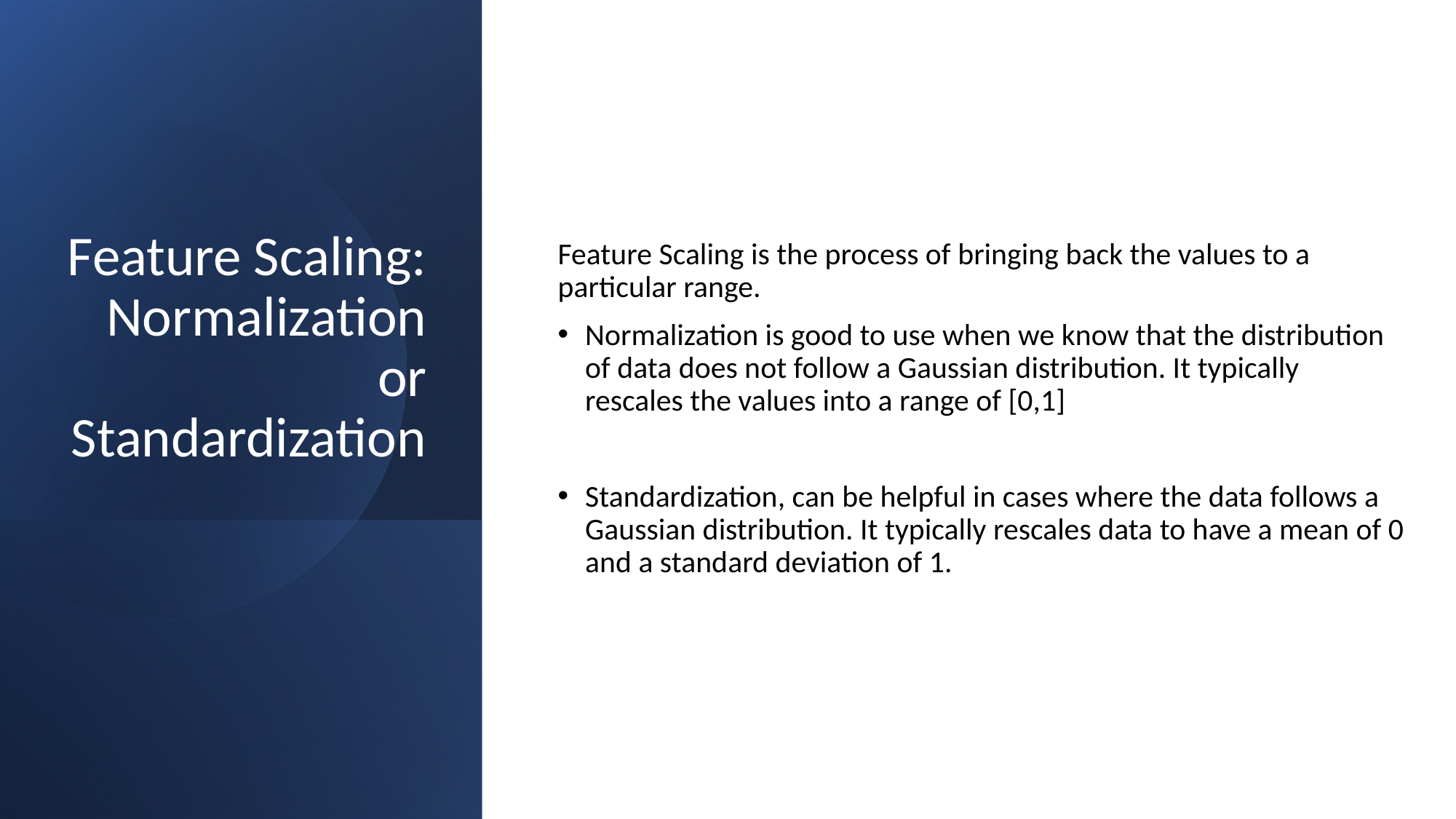

# Feature Scaling: Normalization or Standardization
Feature Scaling is the process of bringing back the values to a particular range.
Normalization is good to use when we know that the distribution of data does not follow a Gaussian distribution. It typically  rescales the values into a range of [0,1]

Standardization, can be helpful in cases where the data follows a Gaussian distribution. It typically rescales data to have a mean of 0 and a standard deviation of 1.